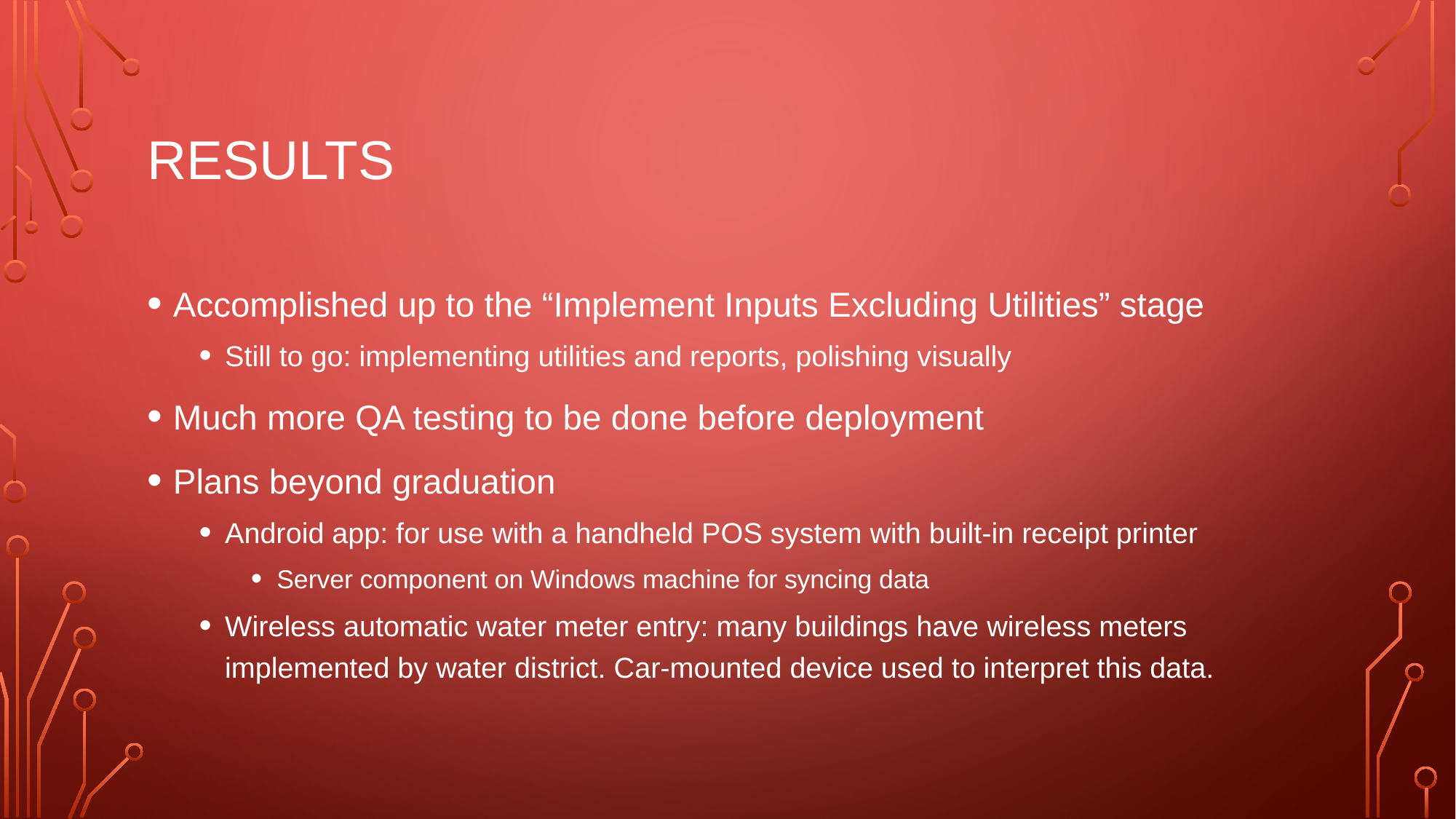

# Results
Accomplished up to the “Implement Inputs Excluding Utilities” stage
Still to go: implementing utilities and reports, polishing visually
Much more QA testing to be done before deployment
Plans beyond graduation
Android app: for use with a handheld POS system with built-in receipt printer
Server component on Windows machine for syncing data
Wireless automatic water meter entry: many buildings have wireless meters implemented by water district. Car-mounted device used to interpret this data.